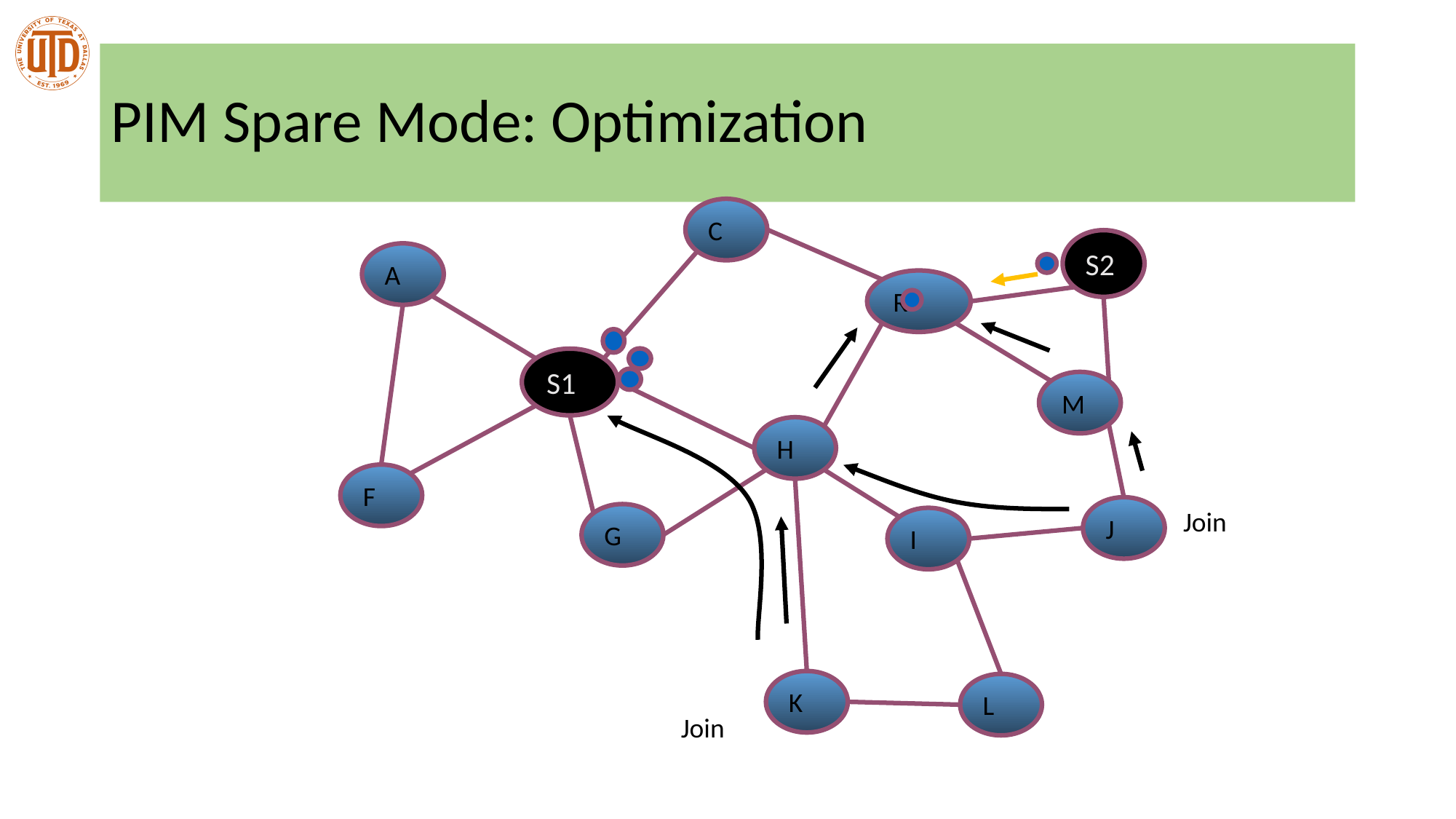

# PIM Spare Mode: Optimization
C
S2
A

RP

S1

M

H

F

J
Join
G
I

K
L
Join